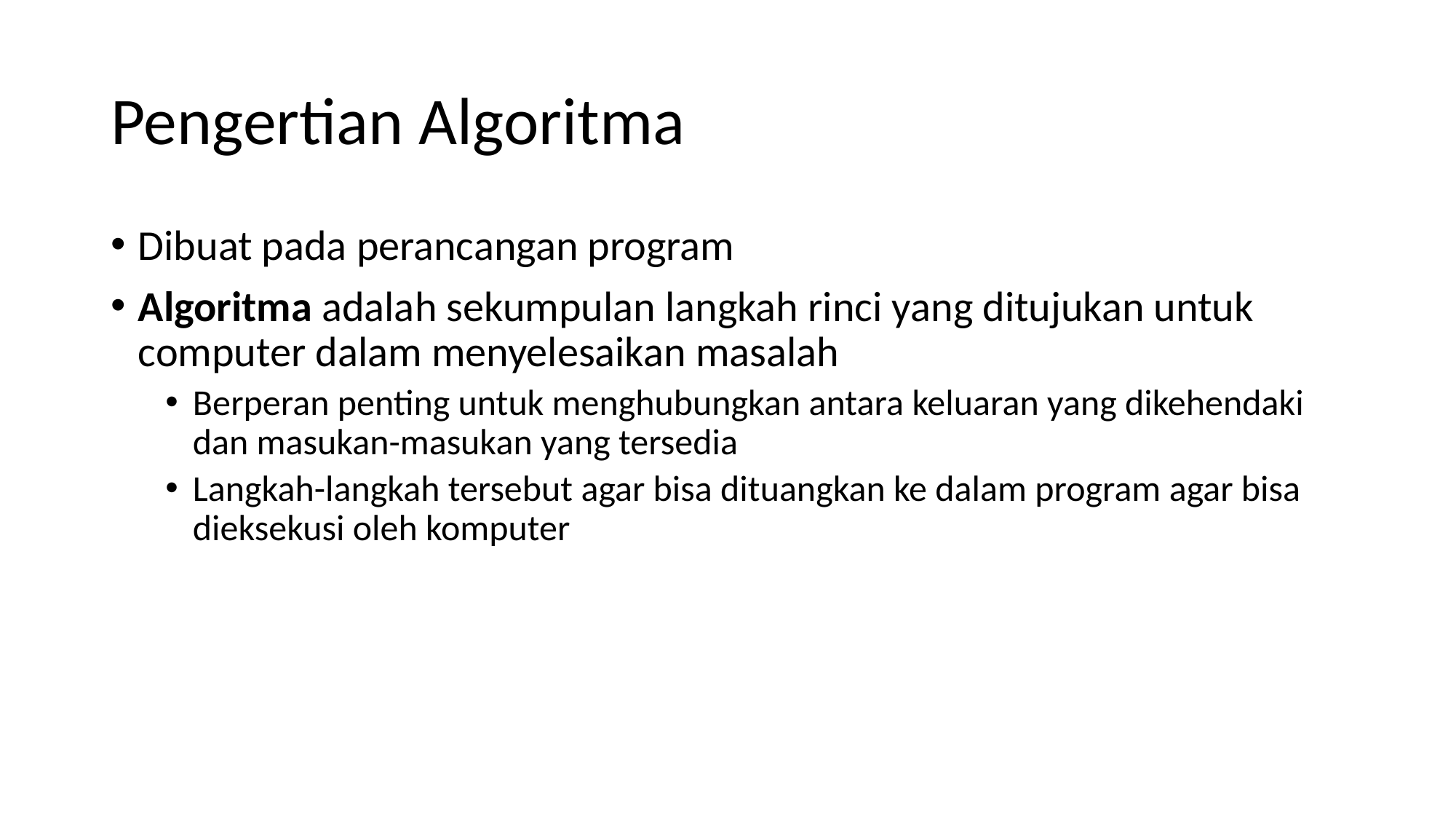

# Pengertian Algoritma
Dibuat pada perancangan program
Algoritma adalah sekumpulan langkah rinci yang ditujukan untuk computer dalam menyelesaikan masalah
Berperan penting untuk menghubungkan antara keluaran yang dikehendaki dan masukan-masukan yang tersedia
Langkah-langkah tersebut agar bisa dituangkan ke dalam program agar bisa dieksekusi oleh komputer